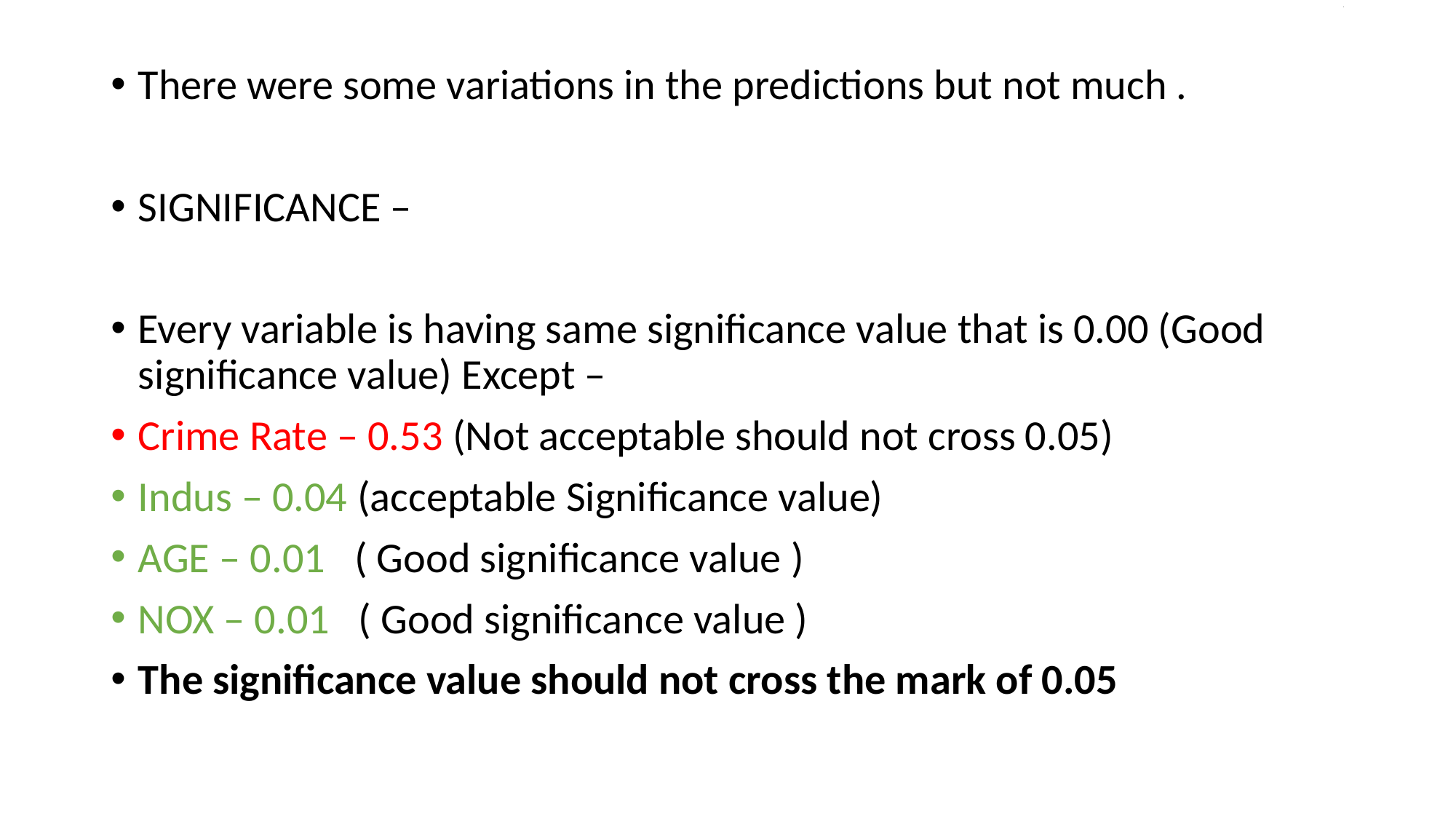

# .
There were some variations in the predictions but not much .

SIGNIFICANCE –

Every variable is having same significance value that is 0.00 (Good significance value) Except –
Crime Rate – 0.53 (Not acceptable should not cross 0.05)
Indus – 0.04 (acceptable Significance value)
AGE – 0.01   ( Good significance value )
NOX – 0.01   ( Good significance value )
The significance value should not cross the mark of 0.05